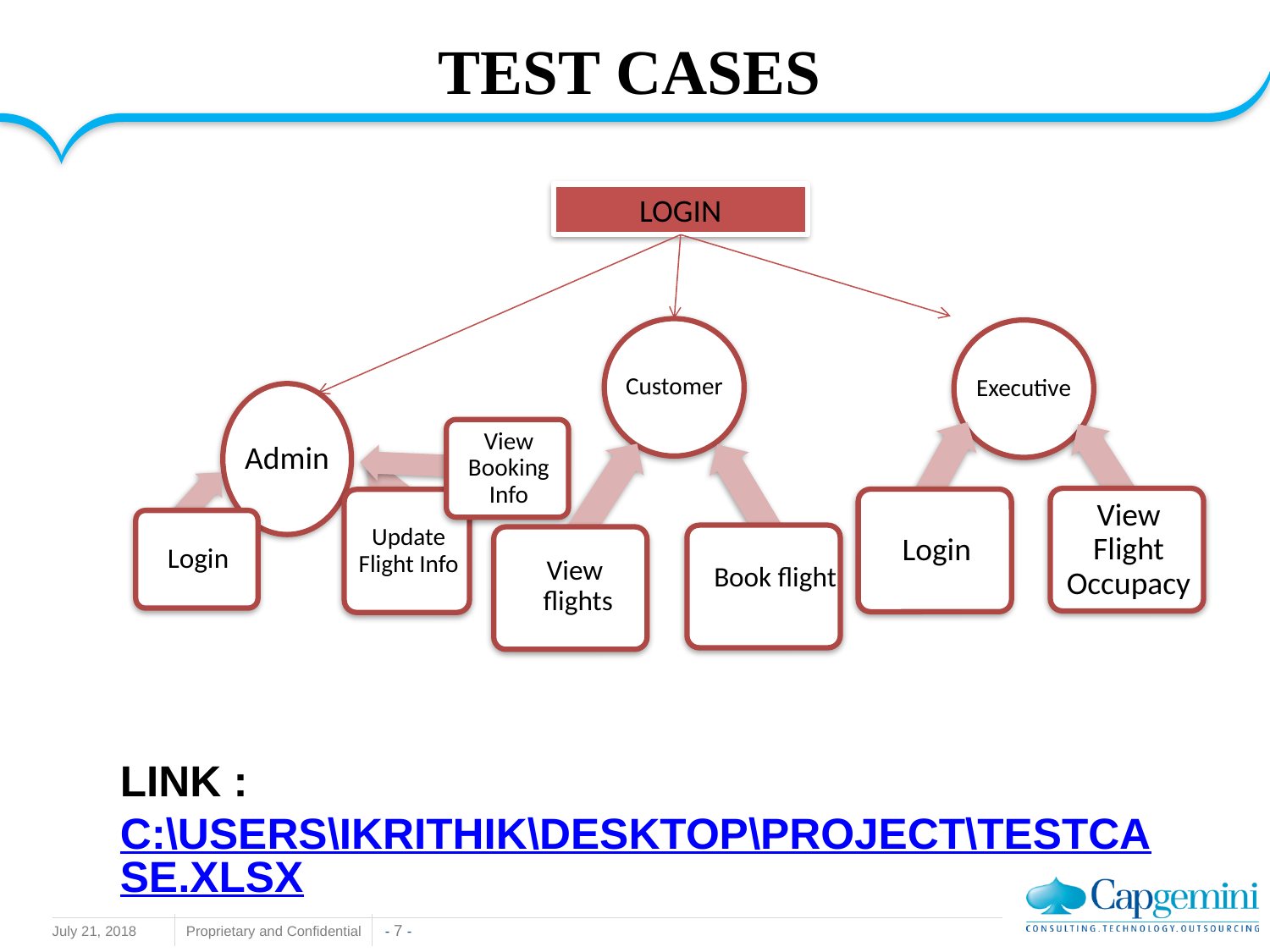

TEST CASES
LOGIN
Executive
Login
View Flight Occupacy

Customer
Admin
Login
Update Flight Info
View Booking Info

Book flight

View  flights
# Link : C:\Users\ikrithik\Desktop\project\TESTCASE.xlsx